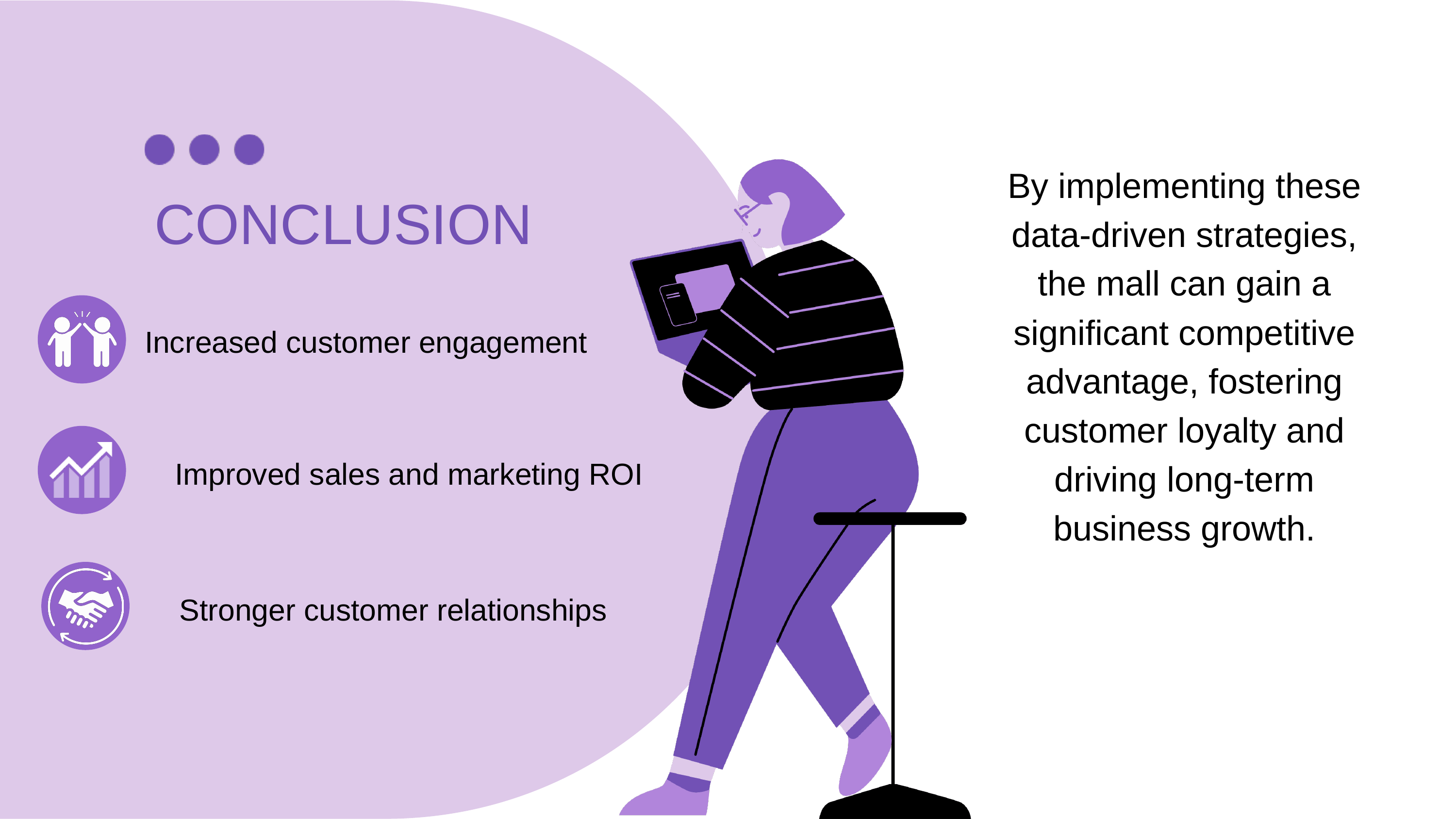

By implementing these data-driven strategies, the mall can gain a significant competitive advantage, fostering customer loyalty and driving long-term business growth.

CONCLUSION

Increased customer engagement

Improved sales and marketing ROI

Stronger customer relationships